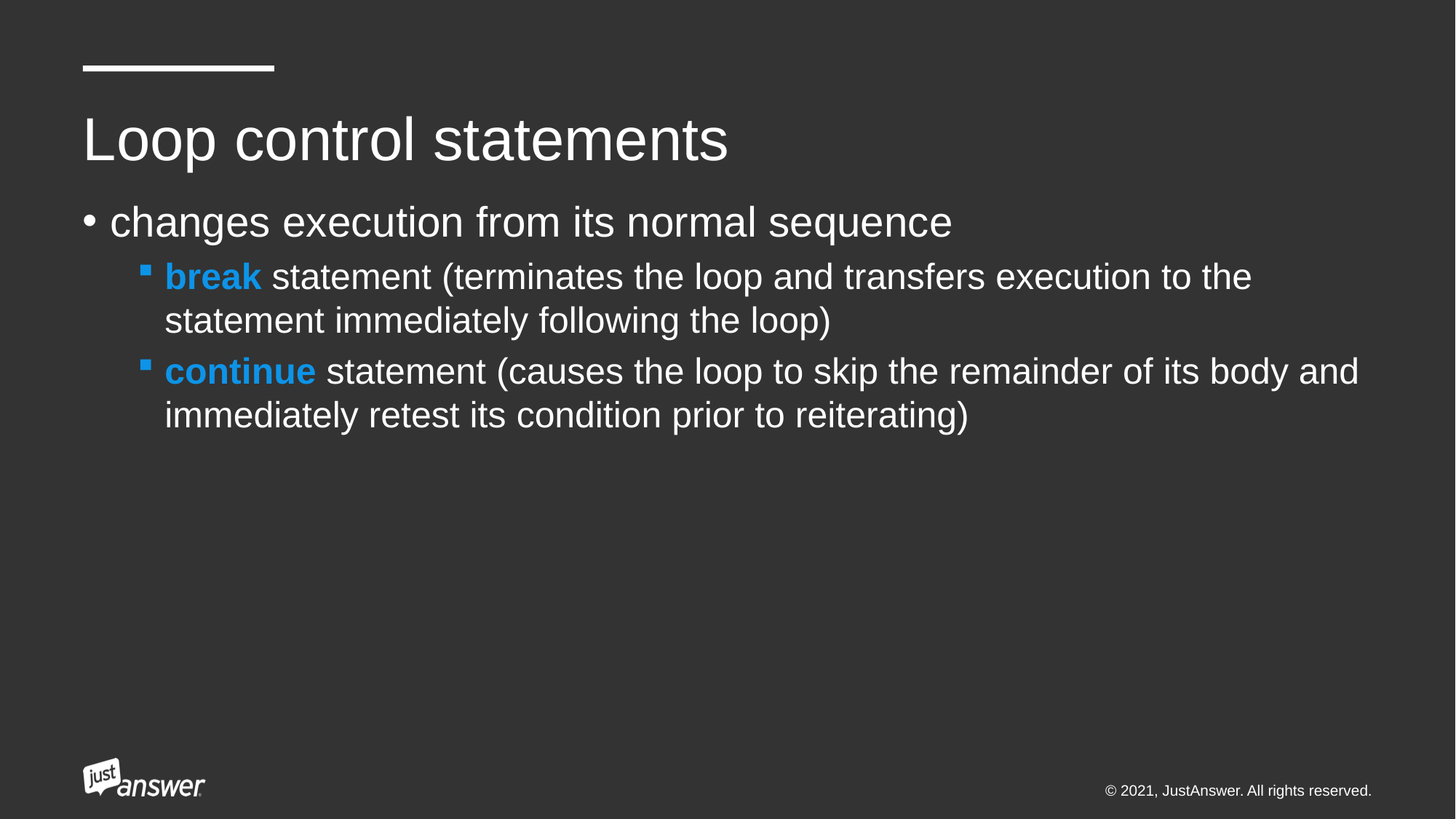

# Loop control statements
changes execution from its normal sequence
break statement (terminates the loop and transfers execution to the statement immediately following the loop)
continue statement (causes the loop to skip the remainder of its body and immediately retest its condition prior to reiterating)